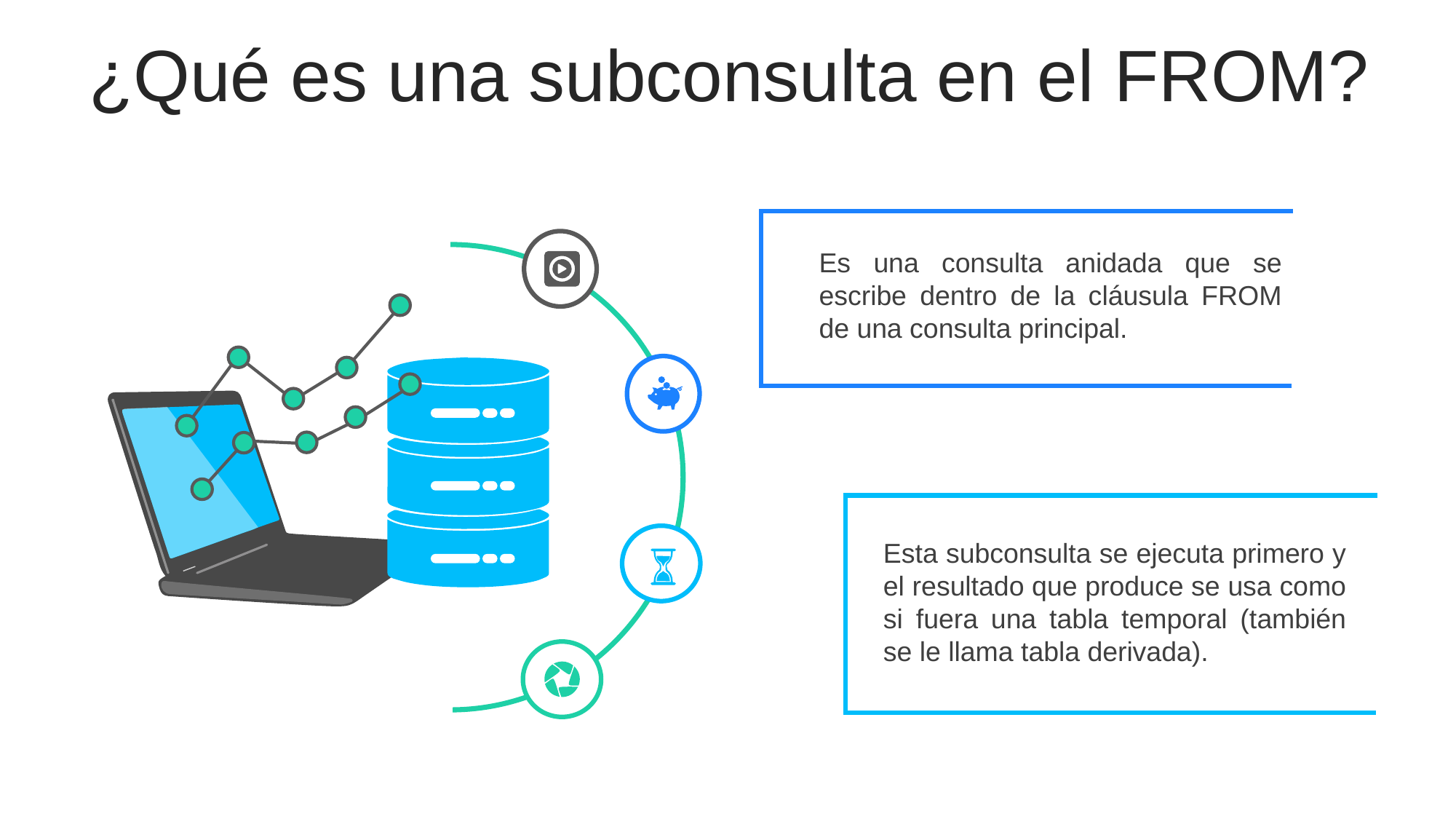

¿Qué es una subconsulta en el FROM?

Es una consulta anidada que se escribe dentro de la cláusula FROM de una consulta principal.

Esta subconsulta se ejecuta primero y el resultado que produce se usa como si fuera una tabla temporal (también se le llama tabla derivada).